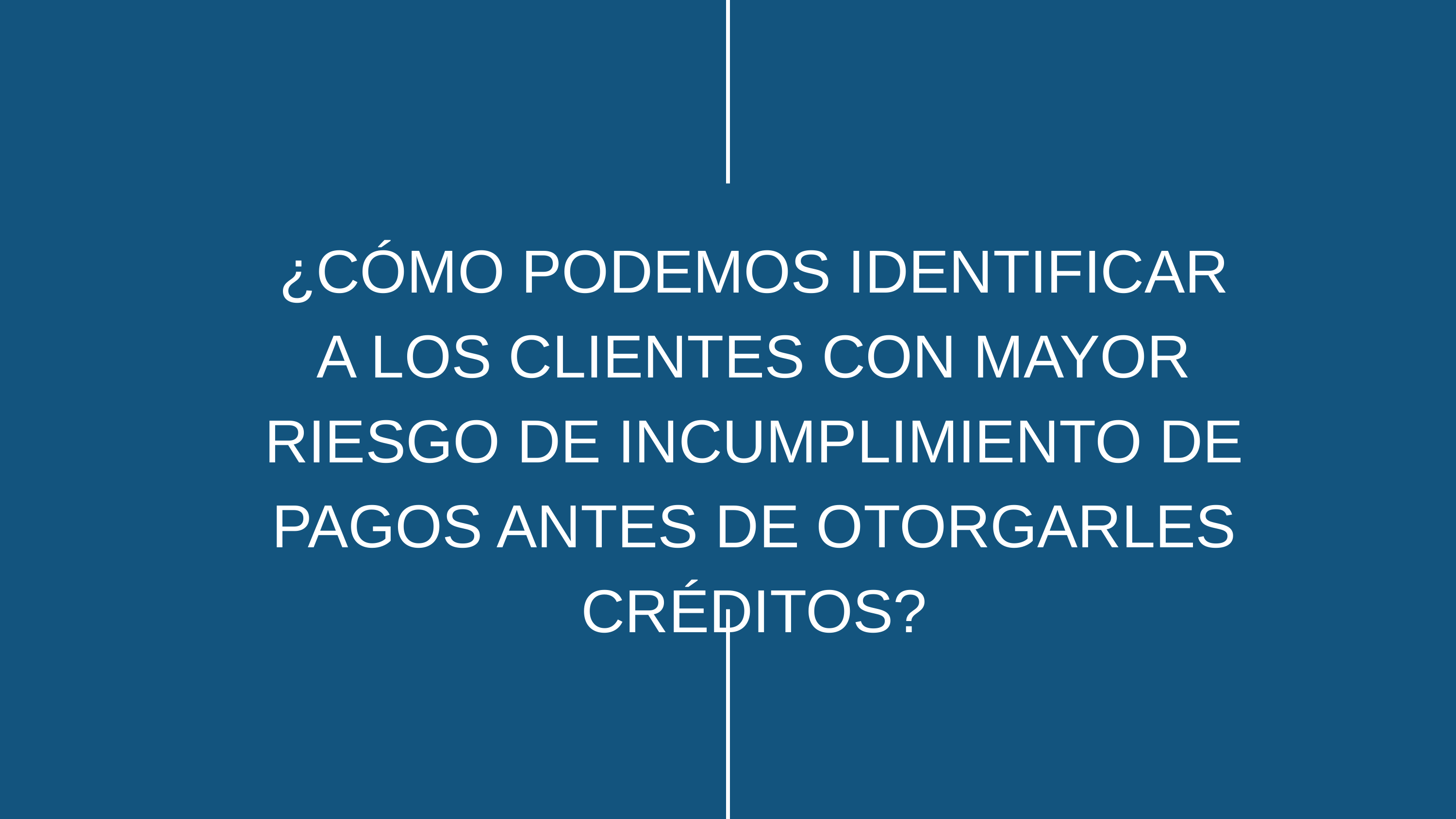

¿CÓMO PODEMOS IDENTIFICAR A LOS CLIENTES CON MAYOR RIESGO DE INCUMPLIMIENTO DE PAGOS ANTES DE OTORGARLES CRÉDITOS?